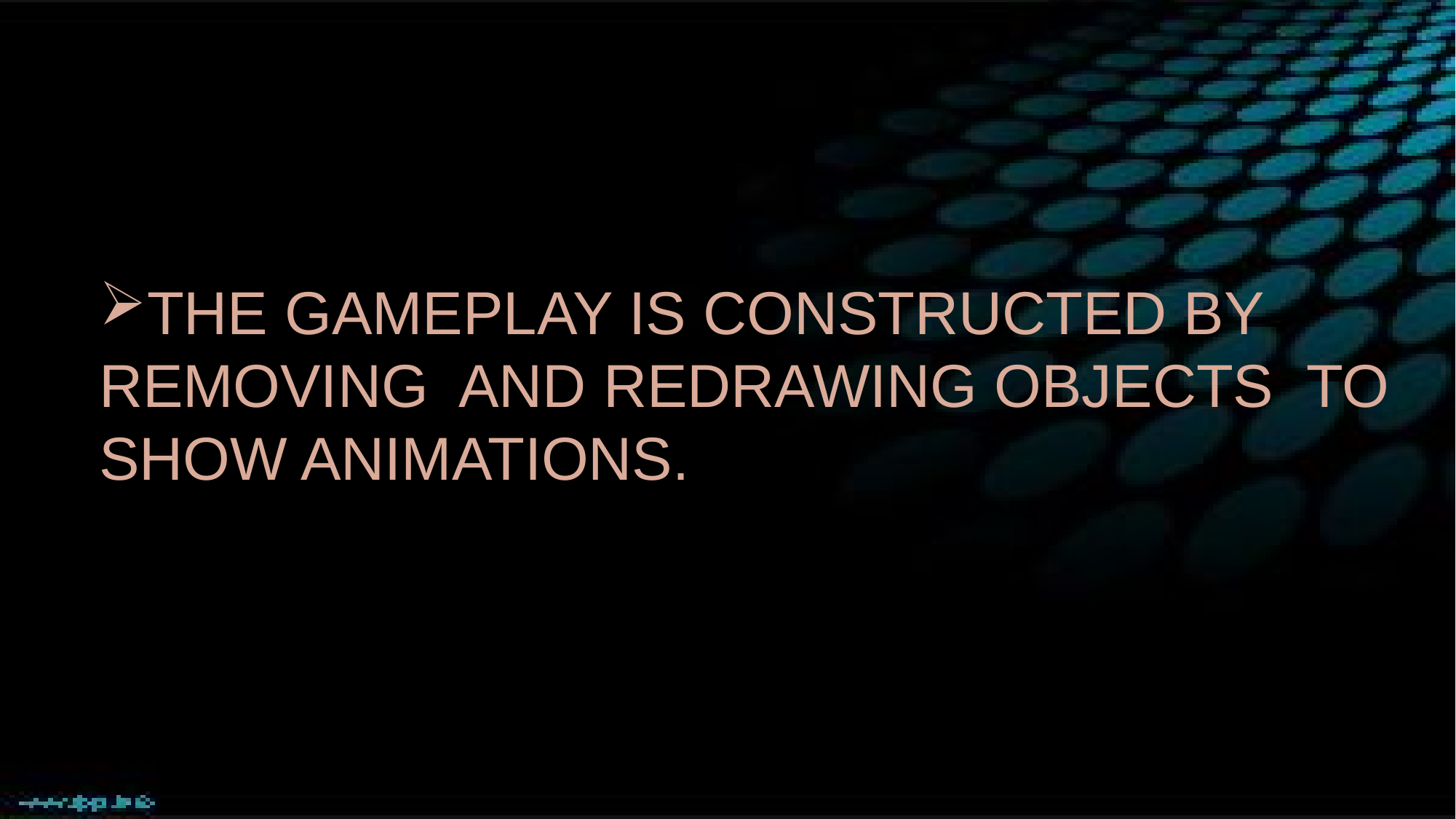

THE GAMEPLAY IS CONSTRUCTED BY REMOVING  AND REDRAWING OBJECTS  TO SHOW ANIMATIONS.